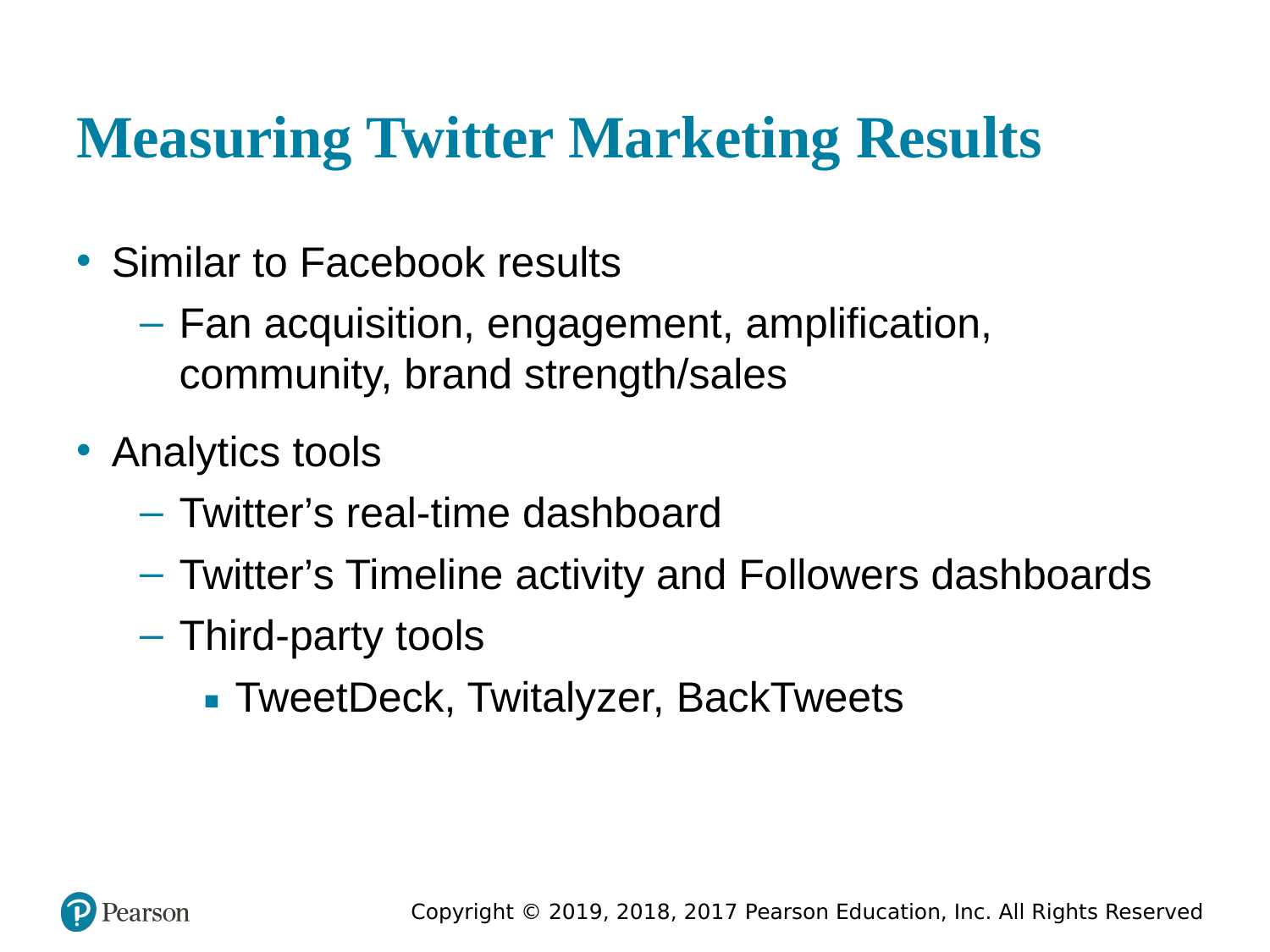

# Measuring Twitter Marketing Results
Similar to Facebook results
Fan acquisition, engagement, amplification, community, brand strength/sales
Analytics tools
Twitter’s real-time dashboard
Twitter’s Timeline activity and Followers dashboards
Third-party tools
TweetDeck, Twitalyzer, BackTweets